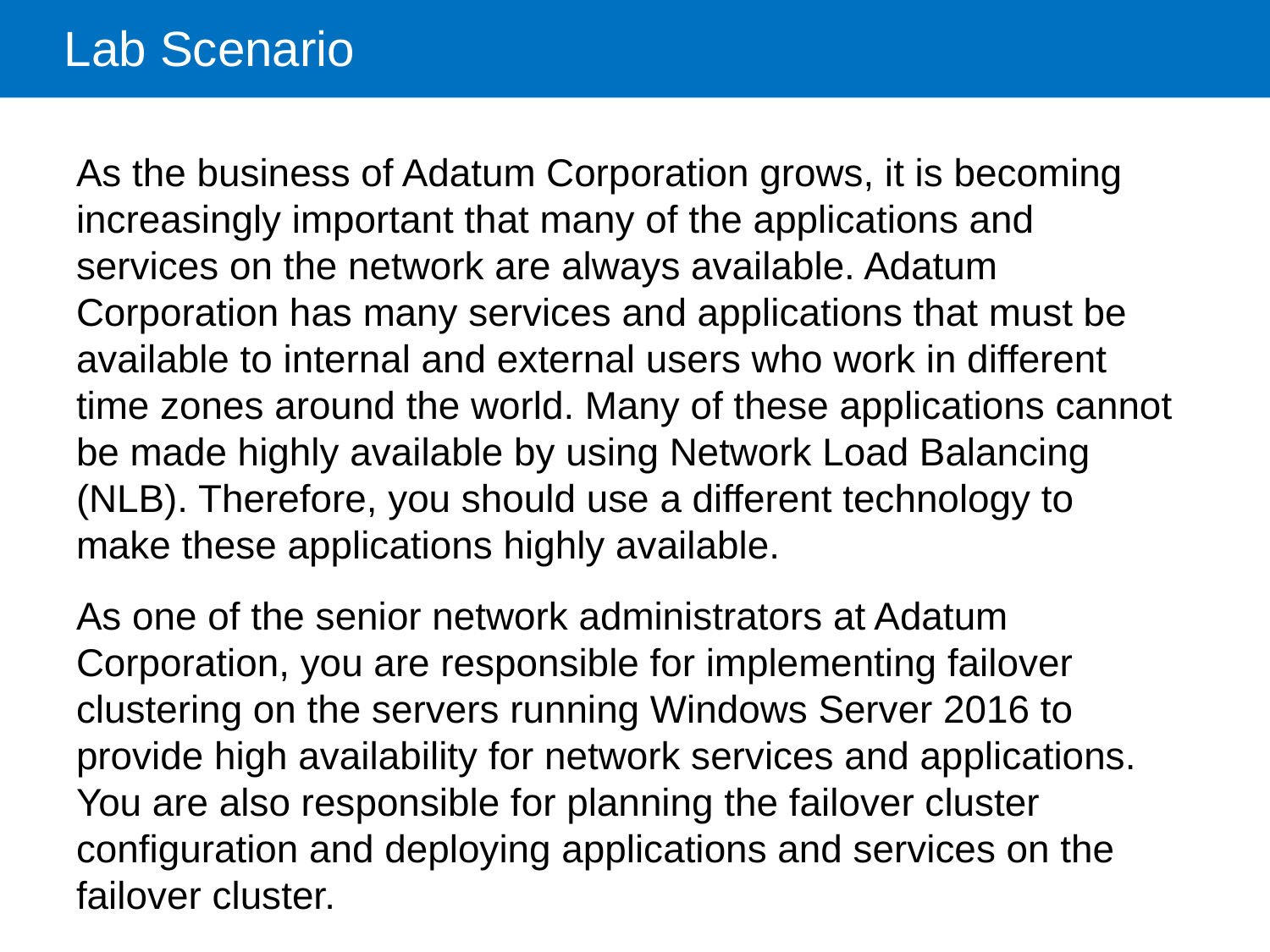

# Lab Scenario
As the business of Adatum Corporation grows, it is becoming increasingly important that many of the applications and services on the network are always available. Adatum Corporation has many services and applications that must be available to internal and external users who work in different time zones around the world. Many of these applications cannot be made highly available by using Network Load Balancing (NLB). Therefore, you should use a different technology to make these applications highly available.
As one of the senior network administrators at Adatum Corporation, you are responsible for implementing failover clustering on the servers running Windows Server 2016 to provide high availability for network services and applications. You are also responsible for planning the failover cluster configuration and deploying applications and services on the failover cluster.